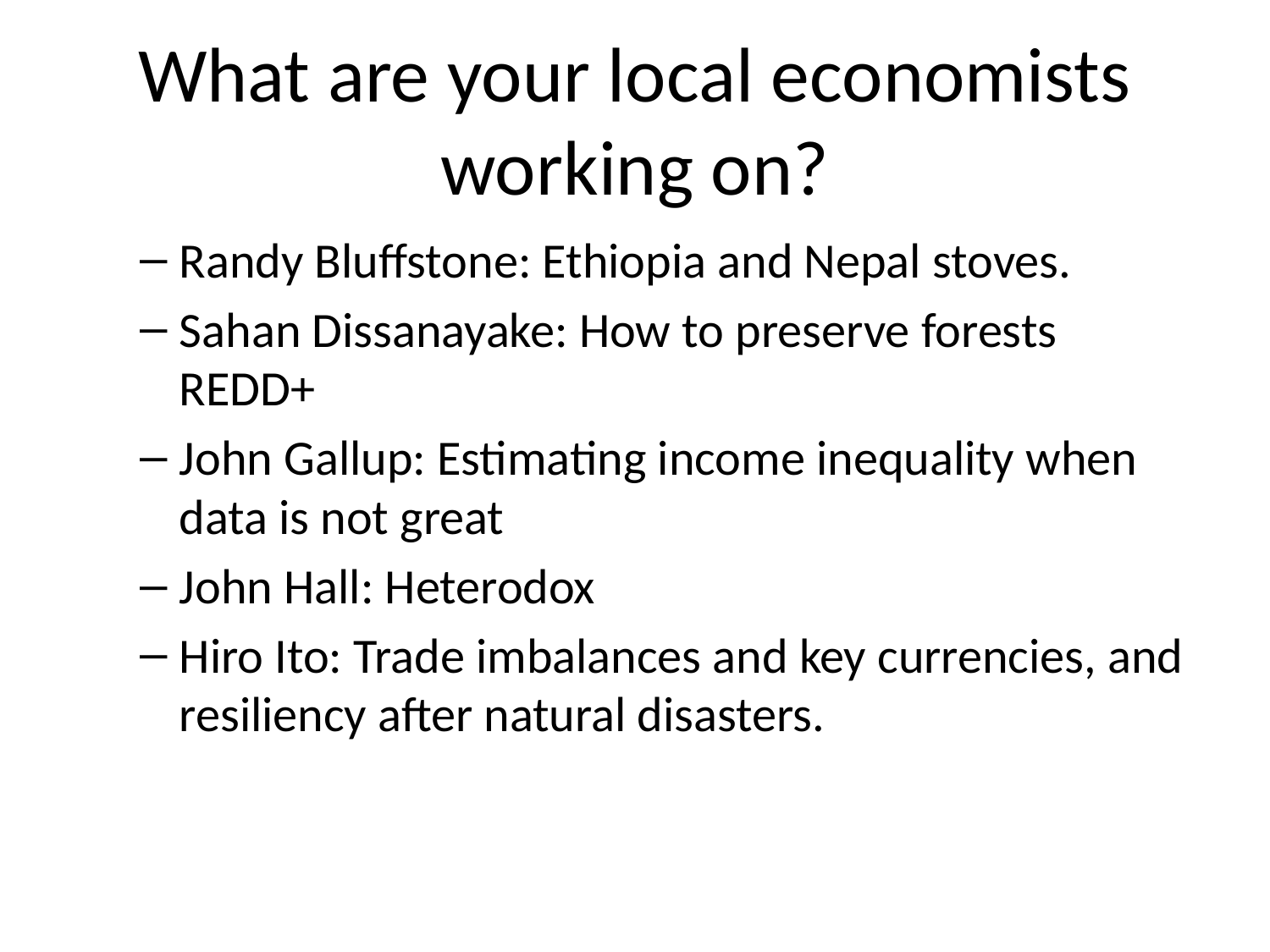

# What are your local economists working on?
Randy Bluffstone: Ethiopia and Nepal stoves.
Sahan Dissanayake: How to preserve forests REDD+
John Gallup: Estimating income inequality when data is not great
John Hall: Heterodox
Hiro Ito: Trade imbalances and key currencies, and resiliency after natural disasters.